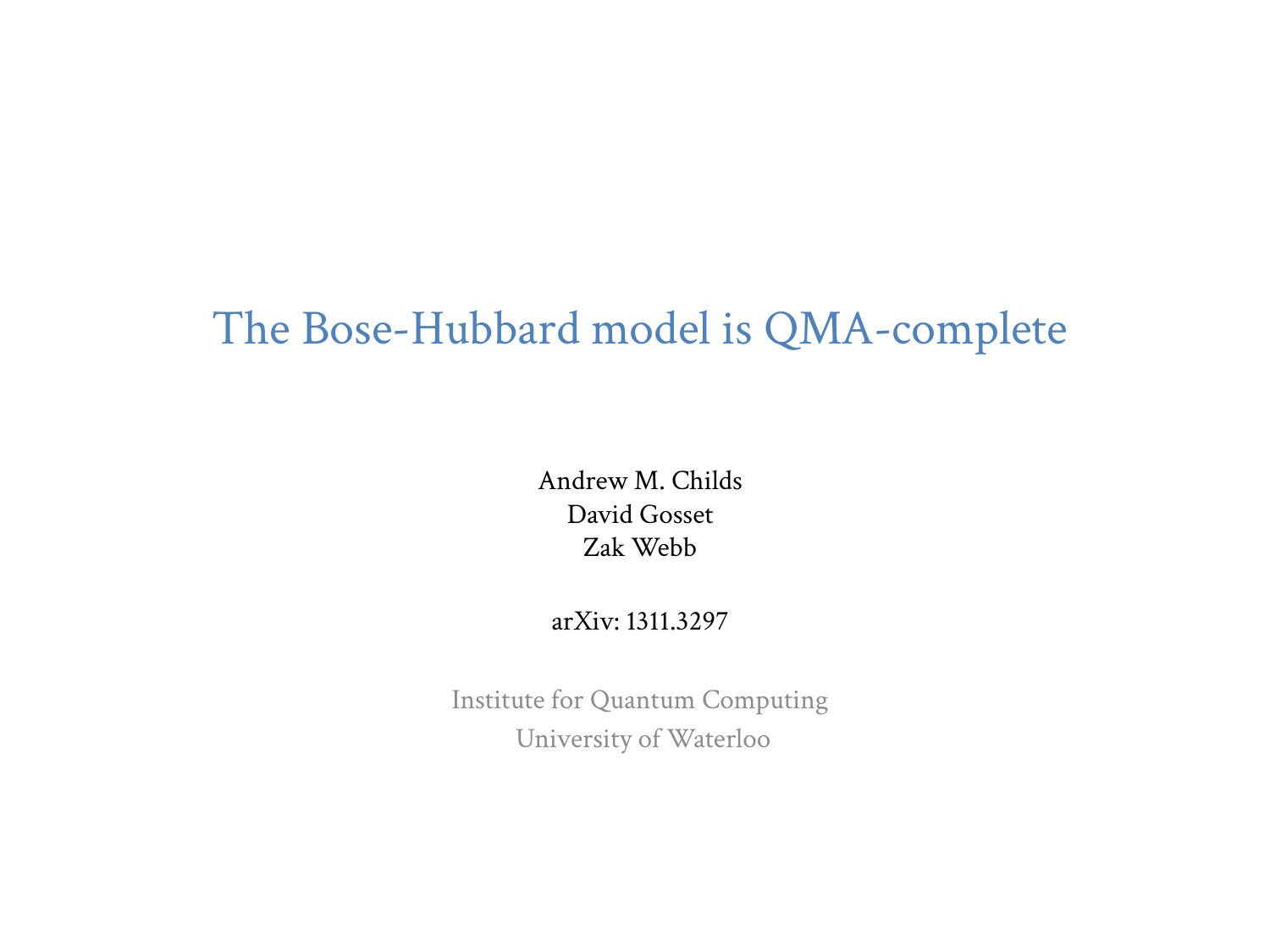

# The Bose-Hubbard model is QMA-complete
Andrew M. Childs
David Gosset
Zak Webb
arXiv: 1311.3297

Institute for Quantum Computing
 University of Waterloo